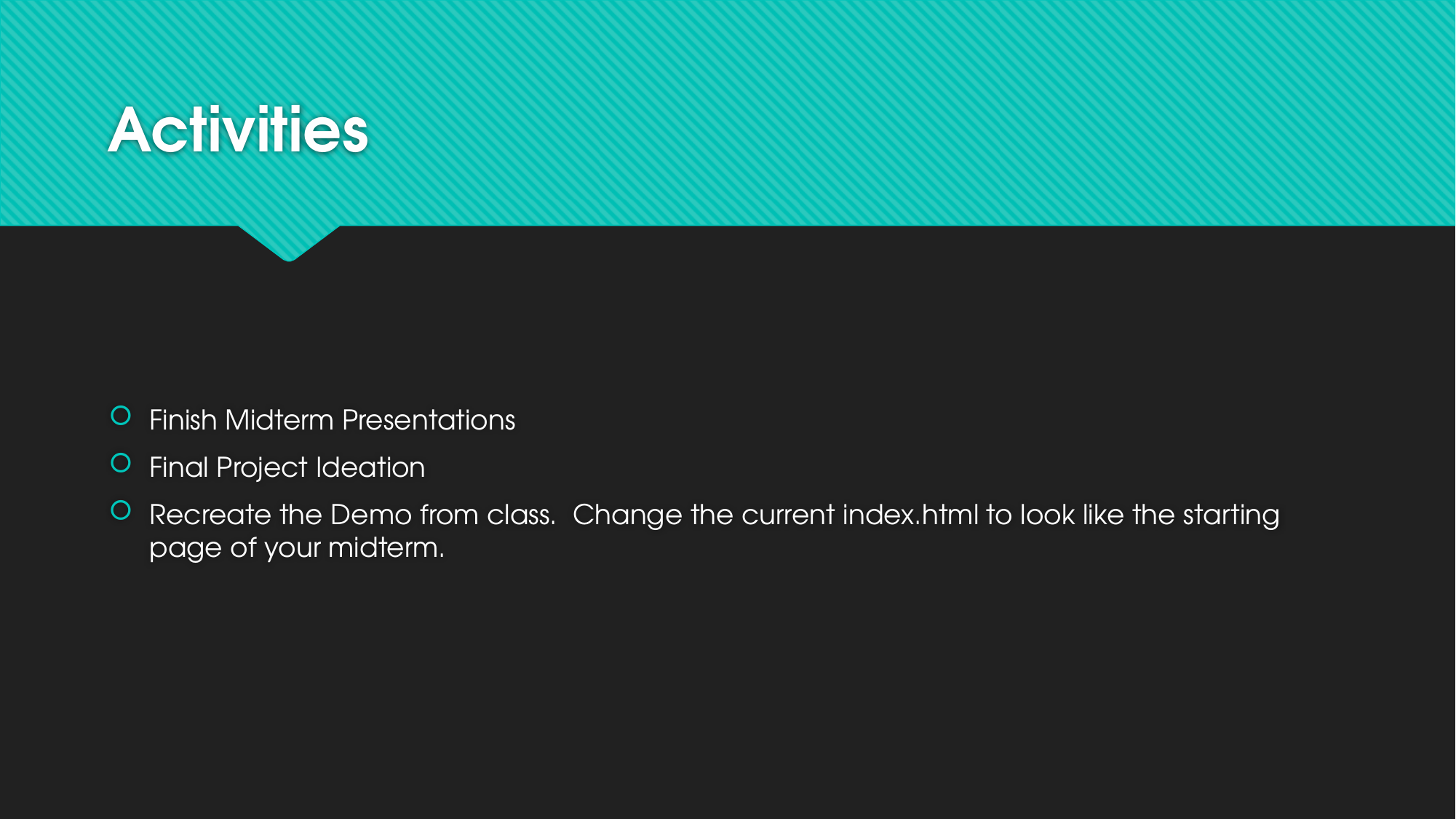

# Activities
Finish Midterm Presentations
Final Project Ideation
Recreate the Demo from class.  Change the current index.html to look like the starting page of your midterm.